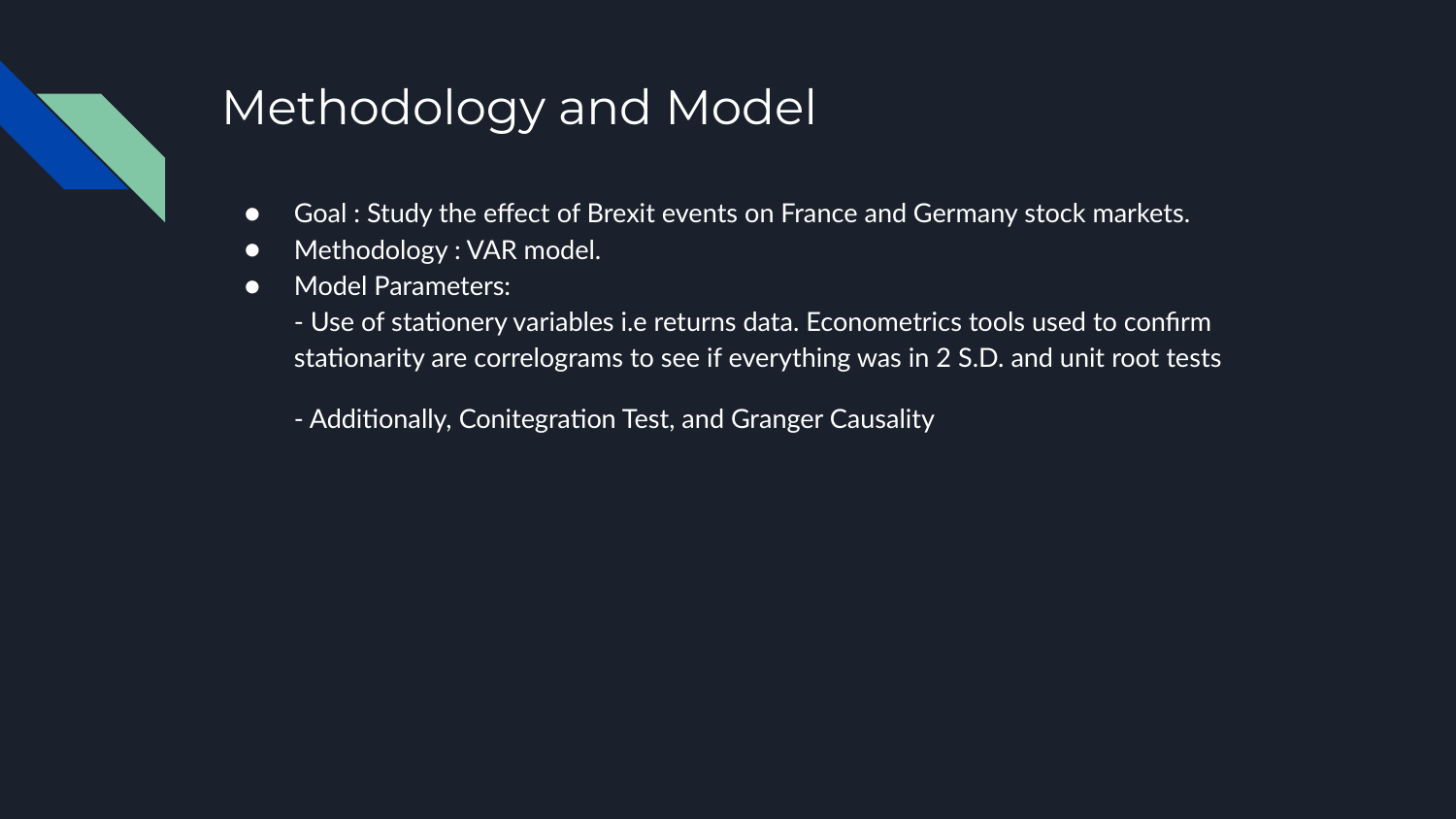

# Methodology and Model
Goal : Study the effect of Brexit events on France and Germany stock markets.
Methodology : VAR model.
Model Parameters:
- Use of stationery variables i.e returns data. Econometrics tools used to confirm stationarity are correlograms to see if everything was in 2 S.D. and unit root tests
- Additionally, Conitegration Test, and Granger Causality